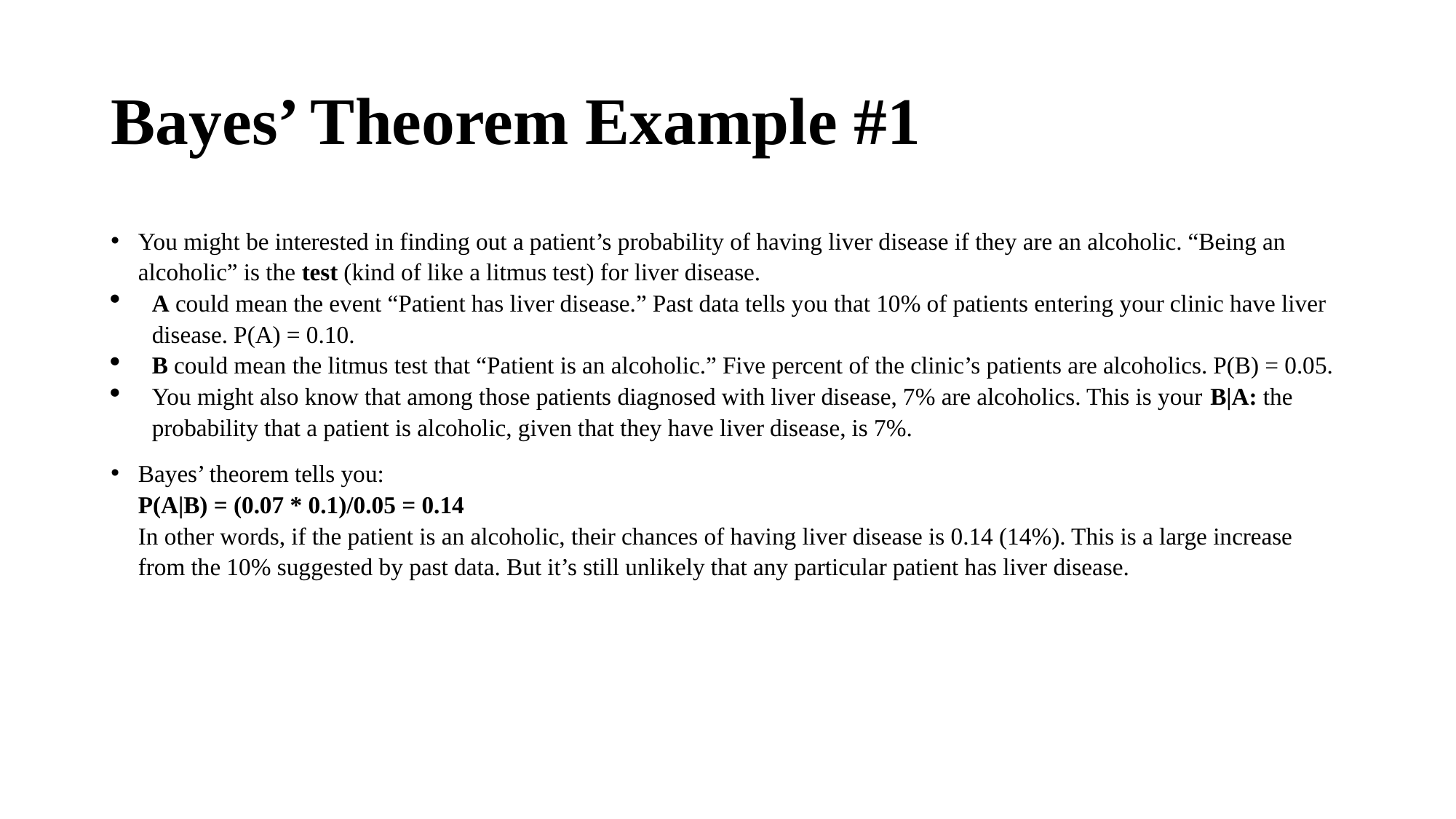

# Bayes’ Theorem Example #1
You might be interested in finding out a patient’s probability of having liver disease if they are an alcoholic. “Being an alcoholic” is the test (kind of like a litmus test) for liver disease.
A could mean the event “Patient has liver disease.” Past data tells you that 10% of patients entering your clinic have liver disease. P(A) = 0.10.
B could mean the litmus test that “Patient is an alcoholic.” Five percent of the clinic’s patients are alcoholics. P(B) = 0.05.
You might also know that among those patients diagnosed with liver disease, 7% are alcoholics. This is your B|A: the probability that a patient is alcoholic, given that they have liver disease, is 7%.
Bayes’ theorem tells you:
P(A|B) = (0.07 * 0.1)/0.05 = 0.14
In other words, if the patient is an alcoholic, their chances of having liver disease is 0.14 (14%). This is a large increase from the 10% suggested by past data. But it’s still unlikely that any particular patient has liver disease.